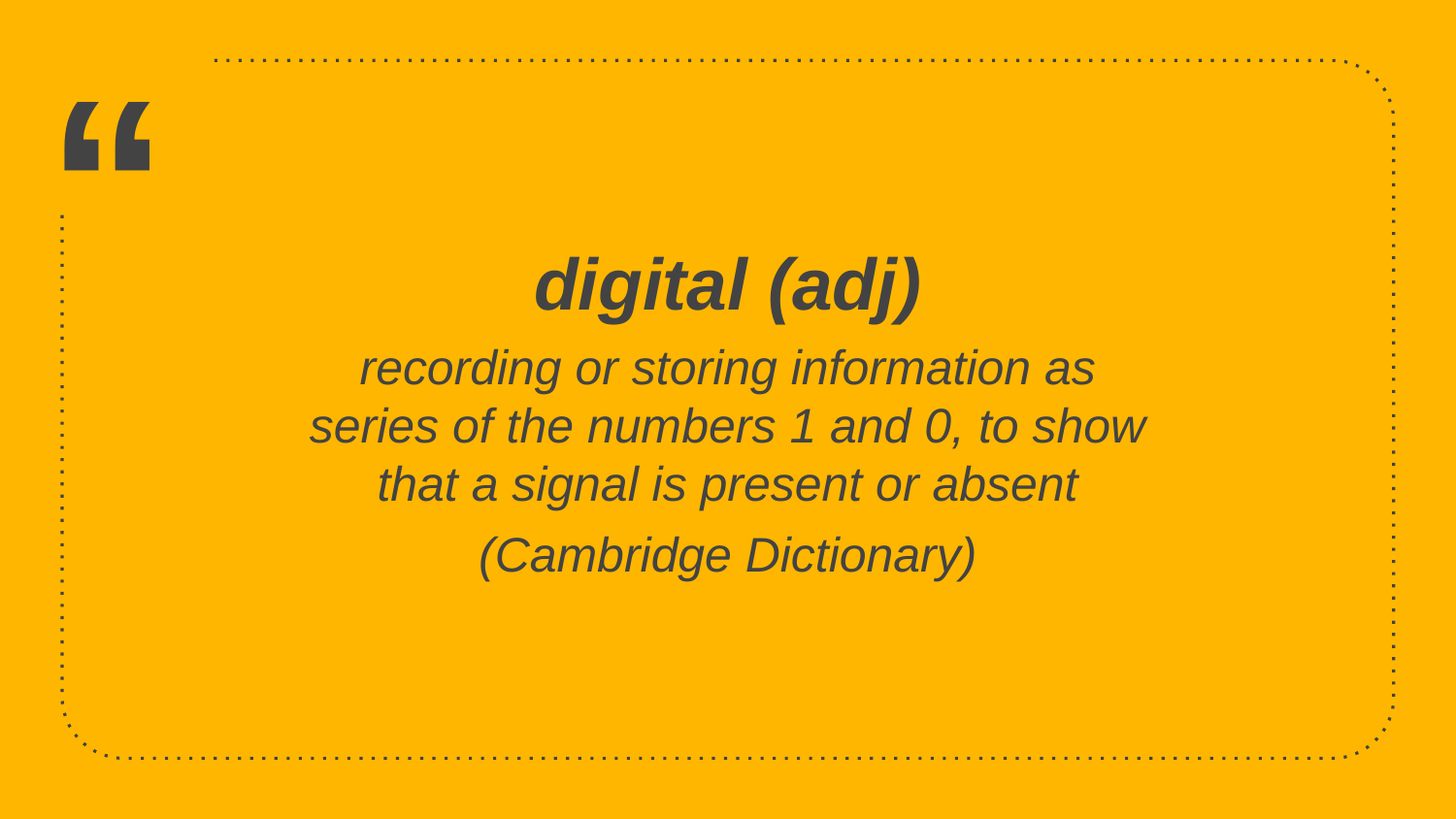

digital (adj)
recording or storing information as series of the numbers 1 and 0, to show that a signal is present or absent
(Cambridge Dictionary)
3